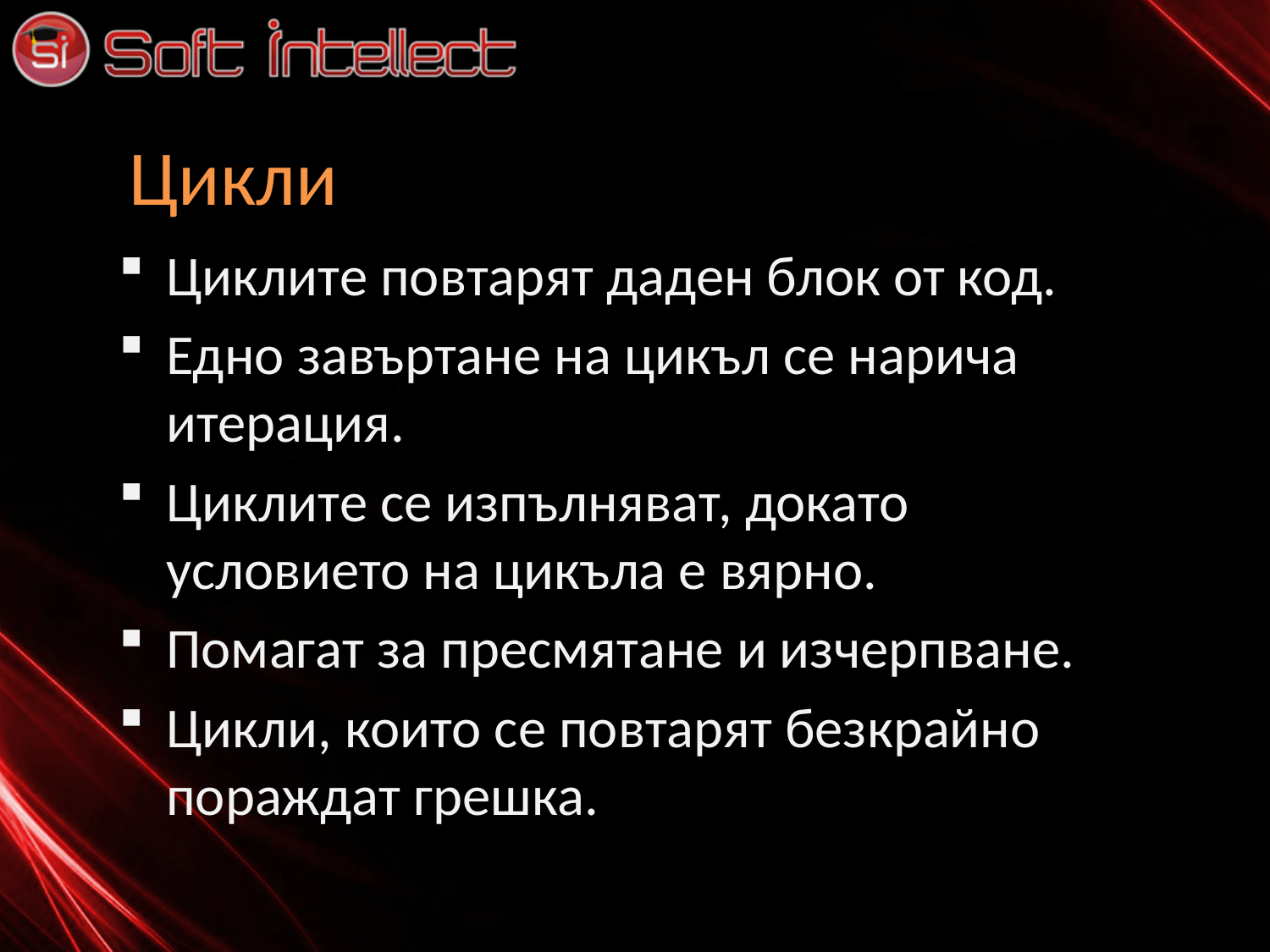

# Цикли
Циклите повтарят даден блок от код.
Едно завъртане на цикъл се нарича итерация.
Циклите се изпълняват, докато условието на цикъла е вярно.
Помагат за пресмятане и изчерпване.
Цикли, които се повтарят безкрайно пораждат грешка.